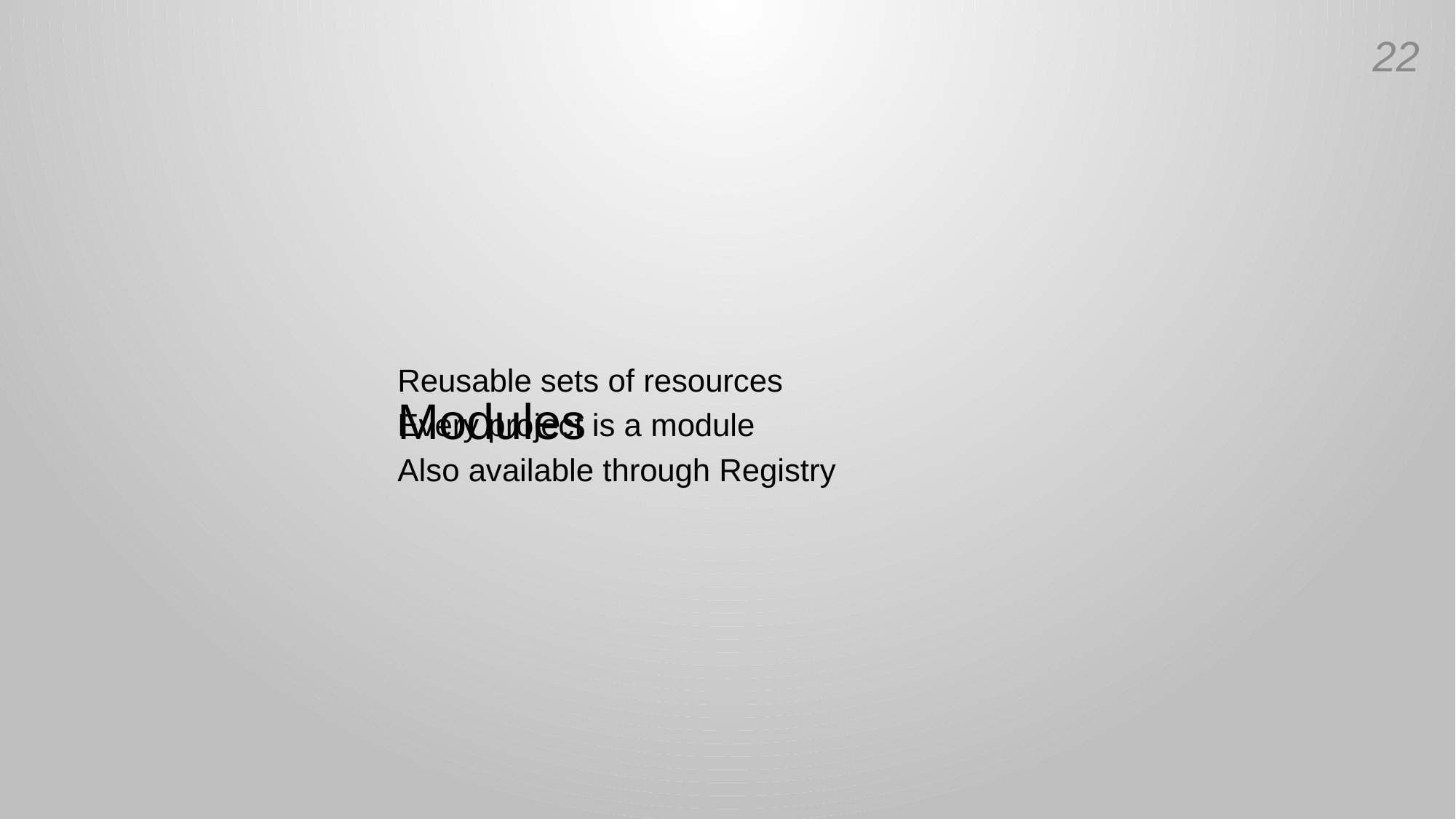

22
# Modules
Reusable sets of resources
Every project is a module
Also available through Registry